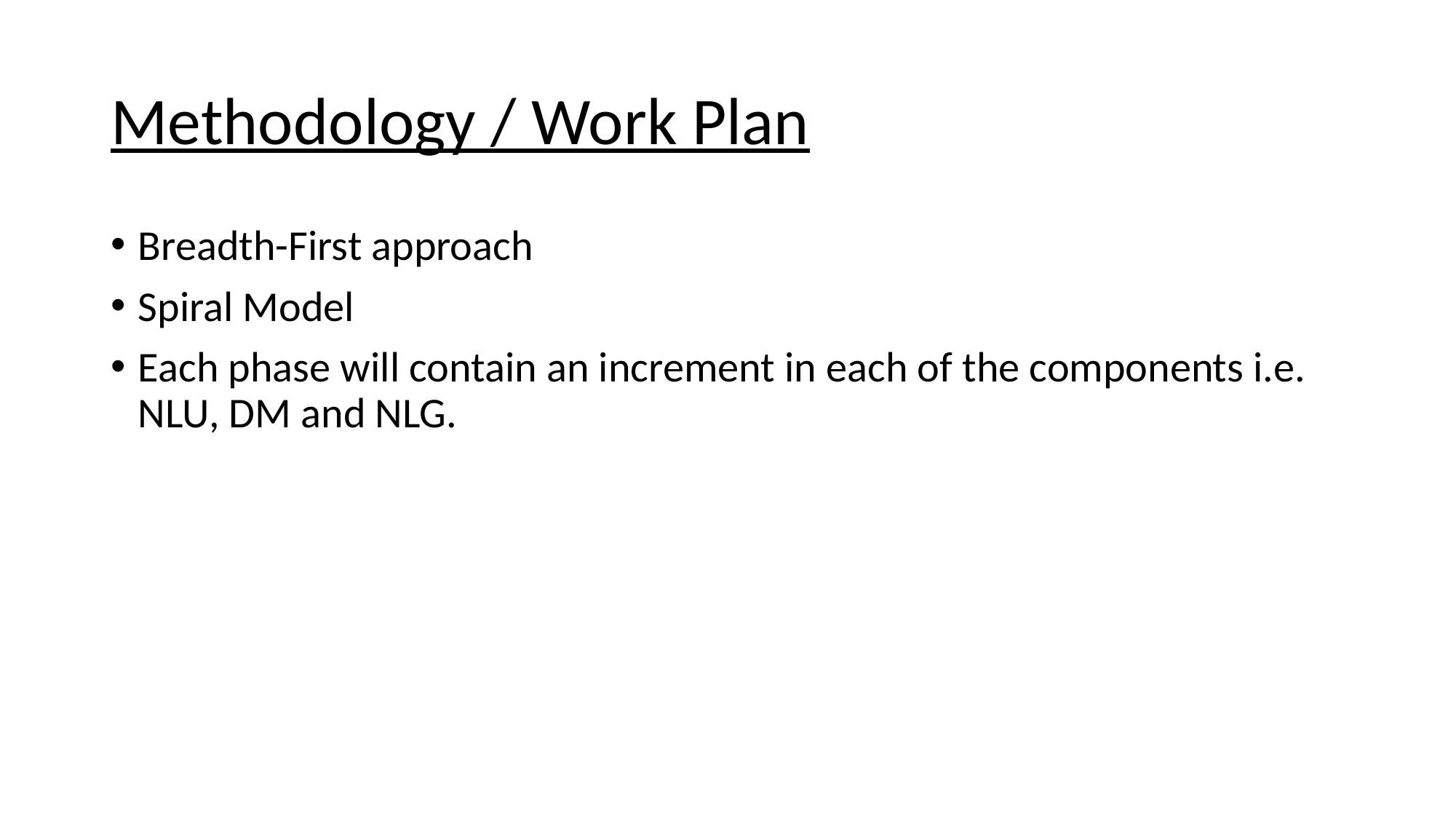

# Methodology / Work Plan
Breadth-First approach
Spiral Model
Each phase will contain an increment in each of the components i.e. NLU, DM and NLG.